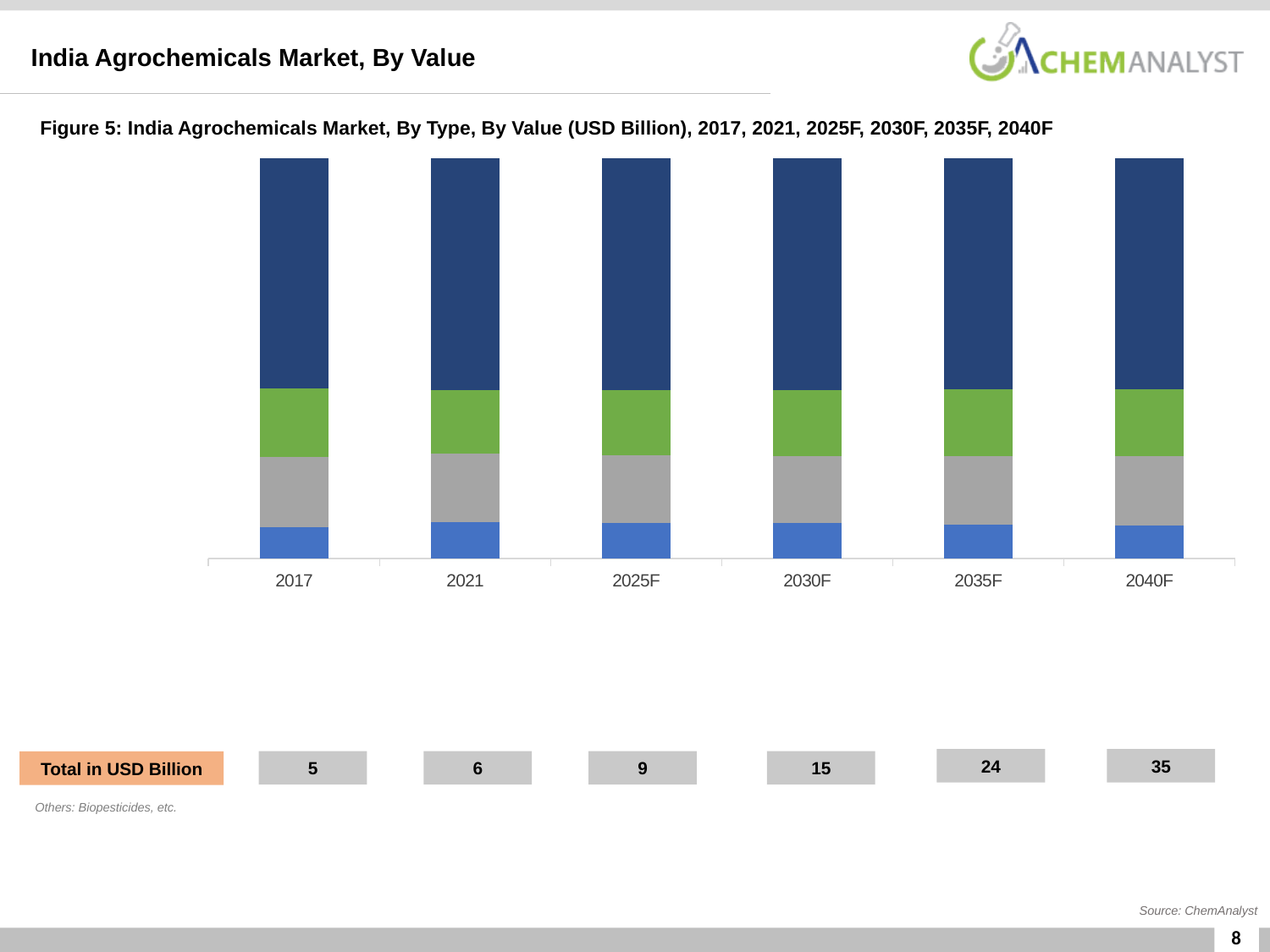

India Agrochemicals Market, By Value
Figure 5: India Agrochemicals Market, By Type, By Value (USD Billion), 2017, 2021, 2025F, 2030F, 2035F, 2040F

### Chart

| Category | Others | Fungicides | Herbicides | Insecticides  |
|---|---|---|---|---|
| 2017 | 0.3589081734000003 | 0.8072307708 | 0.7764529417999999 | 2.6374081140000003 |
| 2021 | 0.5754177970999996 | 1.0741442328 | 1.0103375758999997 | 3.6501003942000003 |
| 2025F | 0.818474083145545 | 1.5575449531438281 | 1.49749930568284 | 5.342000375249388 |
| 2030F | 1.3393742582845078 | 2.5619110262670235 | 2.5165860170300087 | 8.808111202235922 |
| 2035F | 1.9936633710650504 | 4.079197847023382 | 3.919583344876662 | 13.636225563800897 |
| 2040F | 2.8932527063215807 | 6.003023042105366 | 5.767063707485532 | 20.04779276625275 |
24
35
5
6
9
15
Total in USD Billion
Others: Biopesticides, etc.
Source: ChemAnalyst